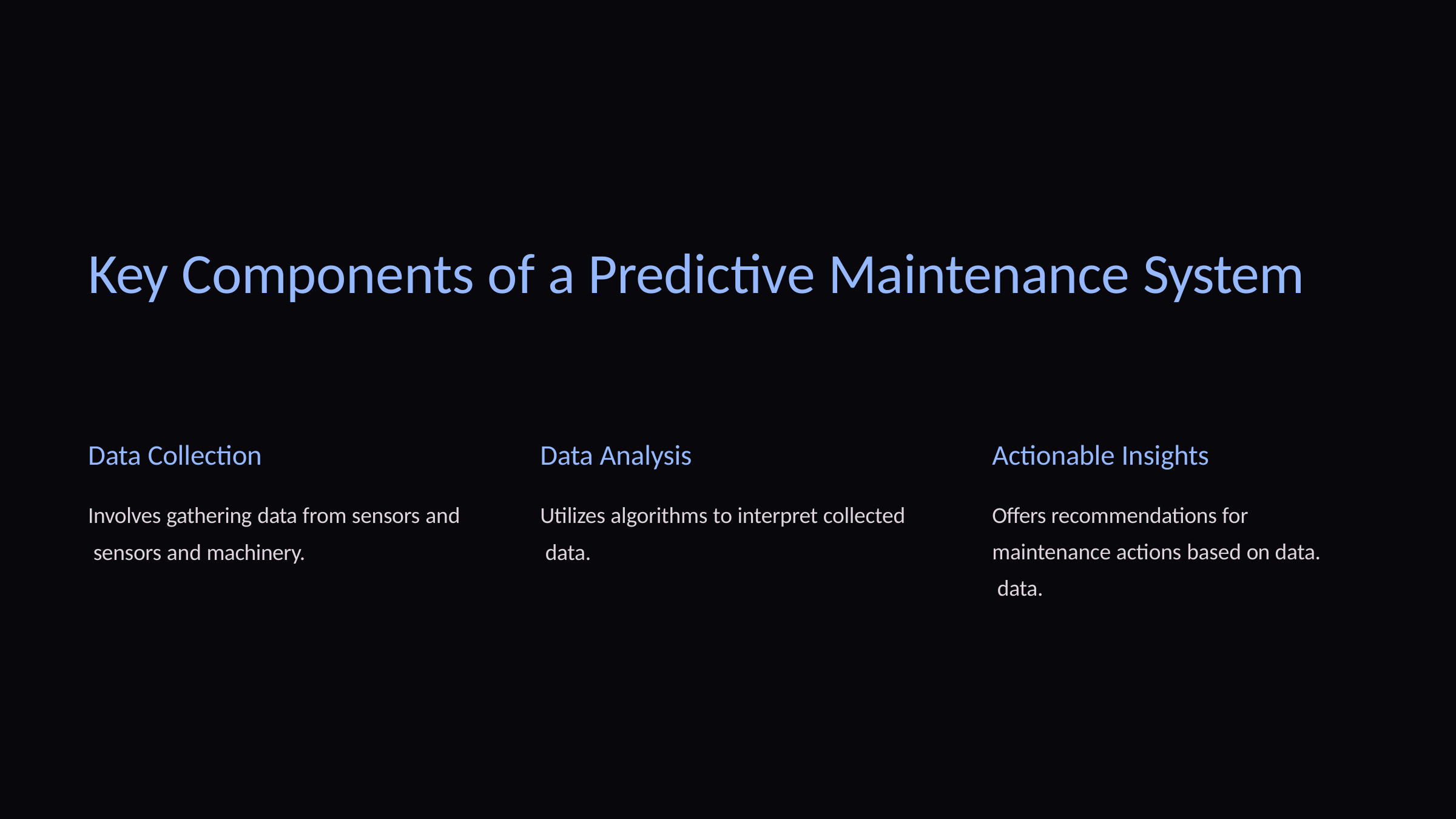

# Key Components of a Predictive Maintenance System
Data Collection
Data Analysis
Actionable Insights
Involves gathering data from sensors and  sensors and machinery.
Utilizes algorithms to interpret collected  data.
Offers recommendations for  maintenance actions based on data.  data.